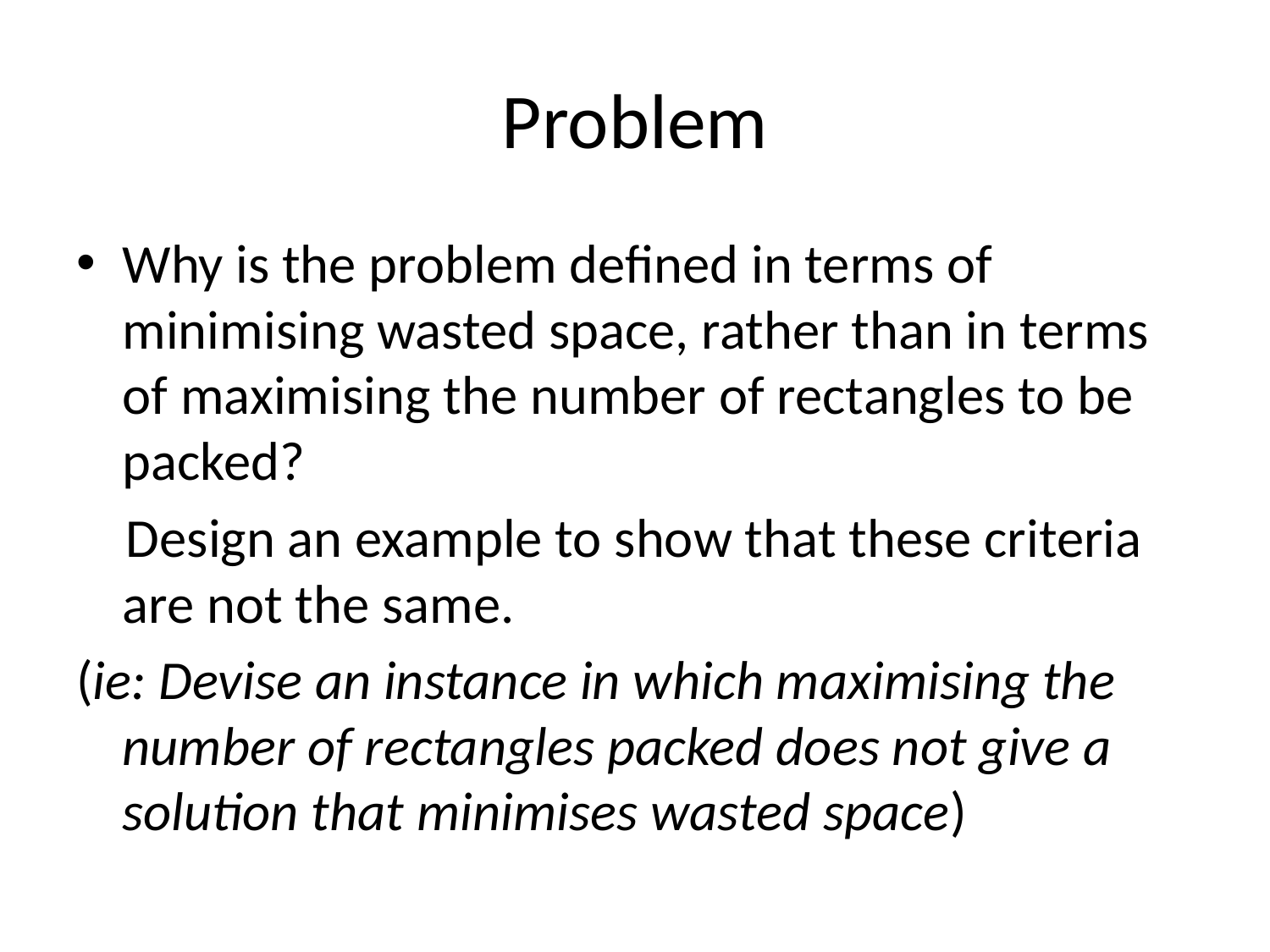

# Problem
Why is the problem defined in terms of minimising wasted space, rather than in terms of maximising the number of rectangles to be packed?
    Design an example to show that these criteria are not the same.
(ie: Devise an instance in which maximising the number of rectangles packed does not give a solution that minimises wasted space)